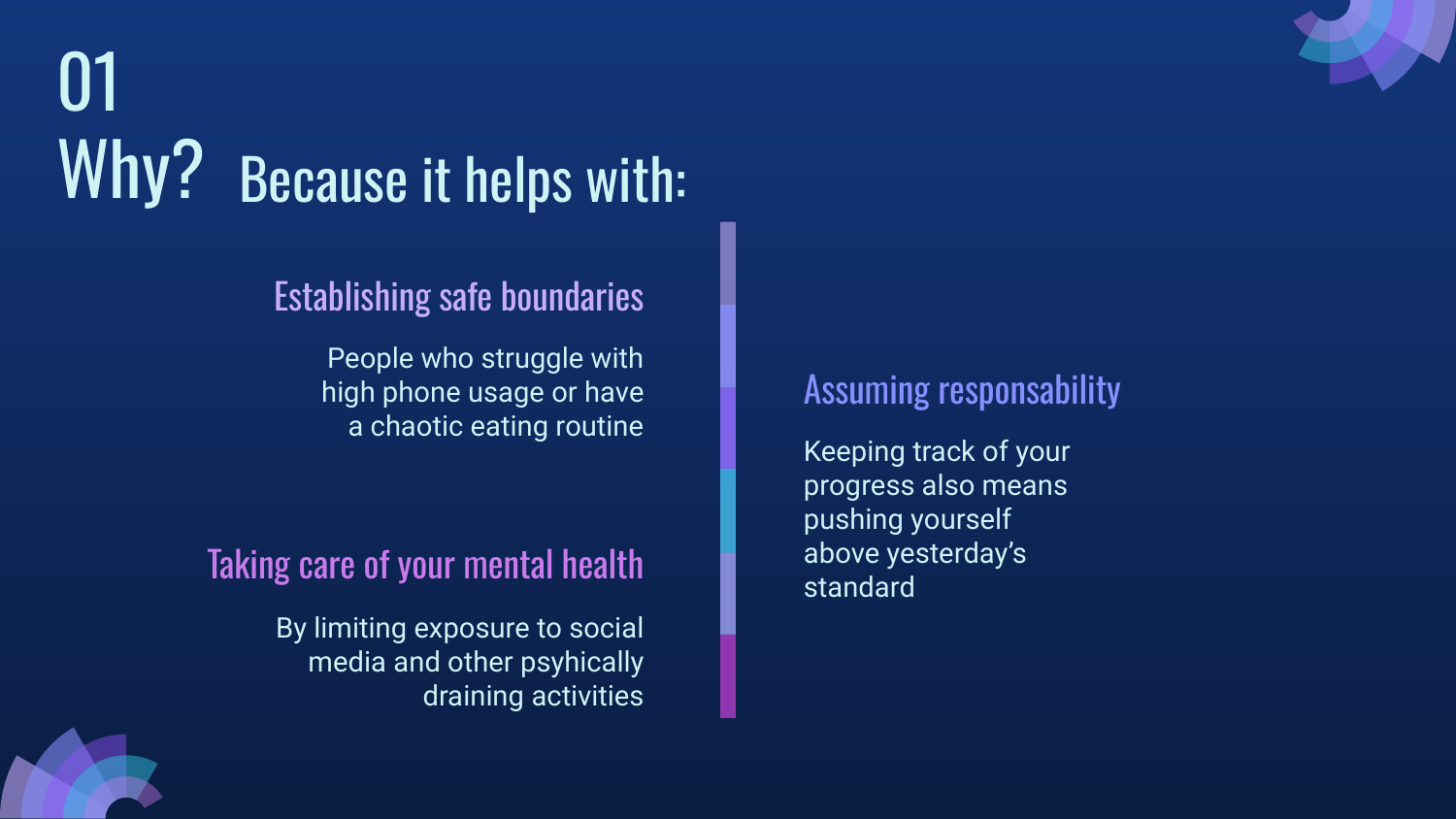

01 Why?
# Because it helps with:
Establishing safe boundaries
People who struggle with high phone usage or have a chaotic eating routine
Assuming responsability
Keeping track of your progress also means pushing yourself above yesterday’s standard
Taking care of your mental health
By limiting exposure to social media and other psyhically draining activities